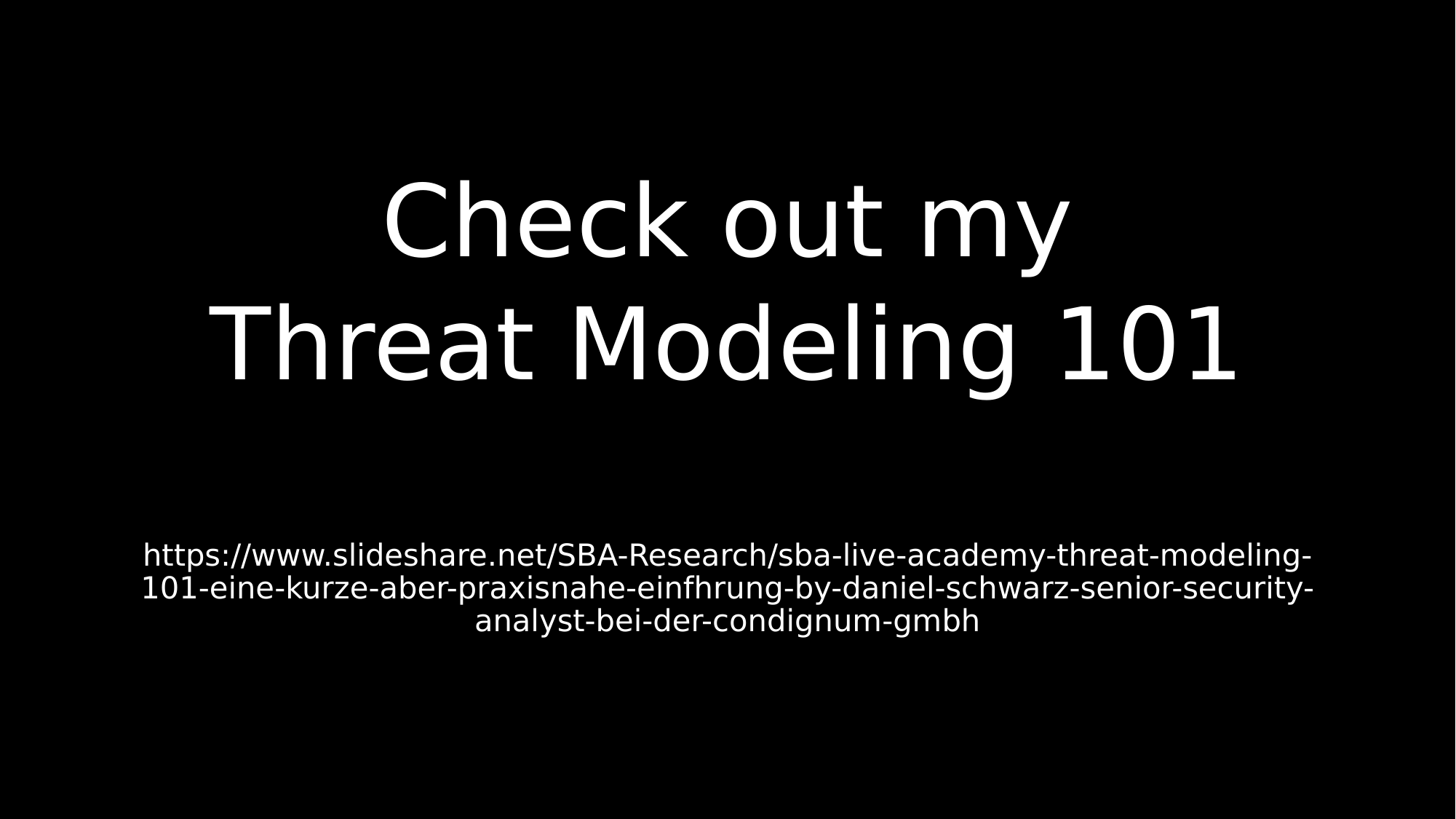

Check out my
Threat Modeling 101

https://www.slideshare.net/SBA-Research/sba-live-academy-threat-modeling-101-eine-kurze-aber-praxisnahe-einfhrung-by-daniel-schwarz-senior-security-analyst-bei-der-condignum-gmbh